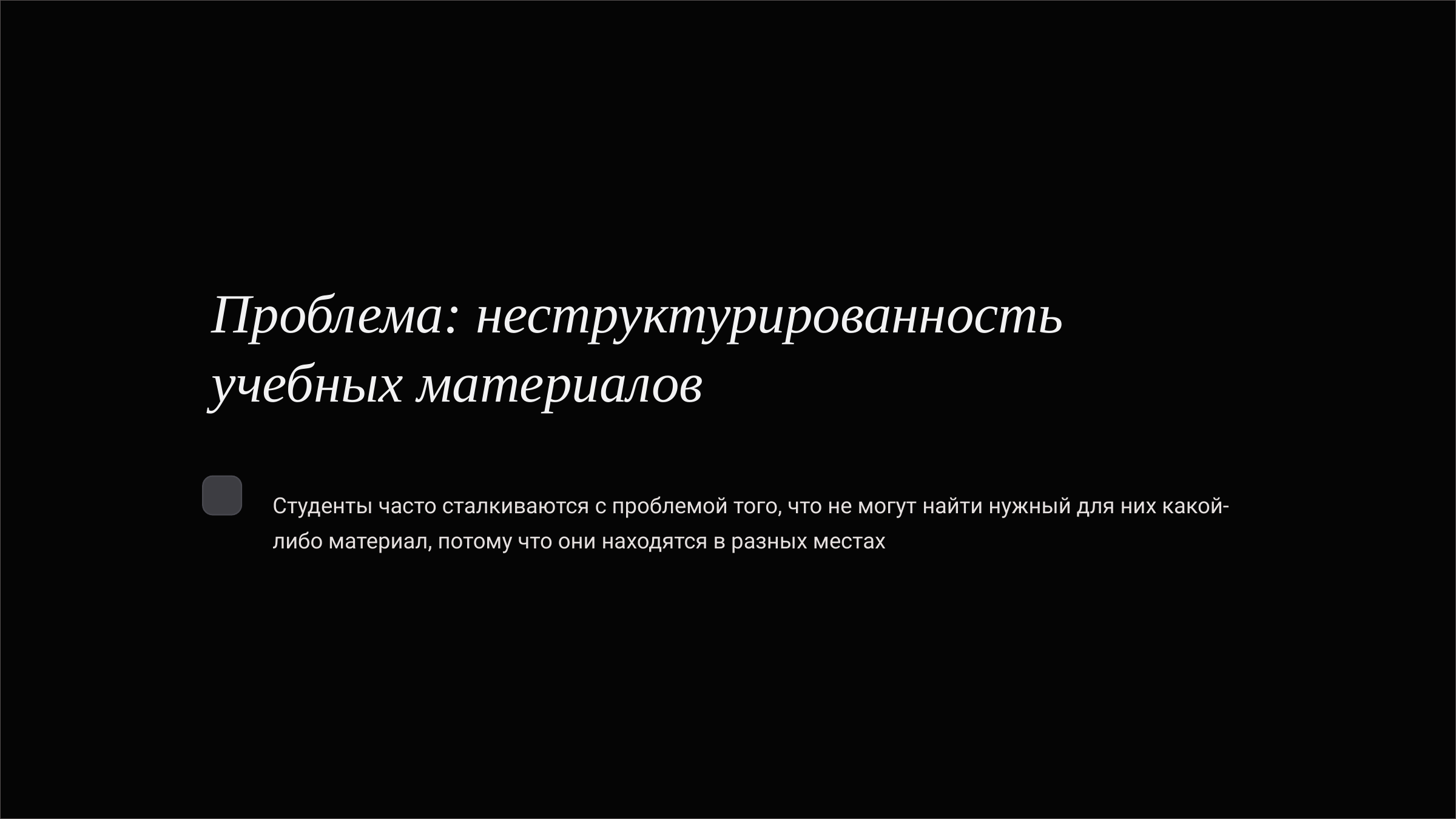

Проблема: неструктурированность учебных материалов

Студенты часто сталкиваются с проблемой того, что не могут найти нужный для них какой-либо материал, потому что они находятся в разных местах